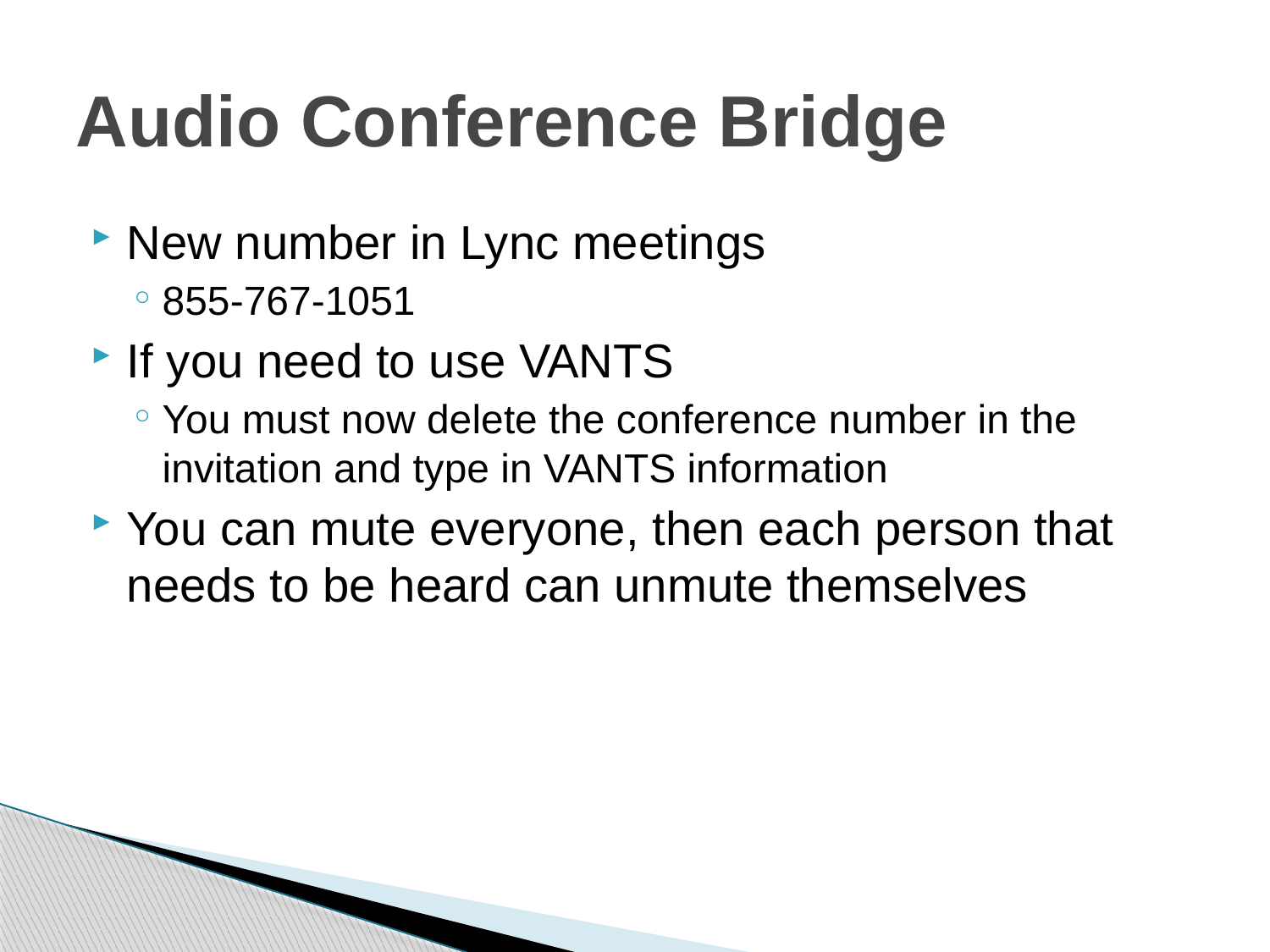

# Audio Conference Bridge
New number in Lync meetings
855-767-1051
If you need to use VANTS
You must now delete the conference number in the invitation and type in VANTS information
You can mute everyone, then each person that needs to be heard can unmute themselves